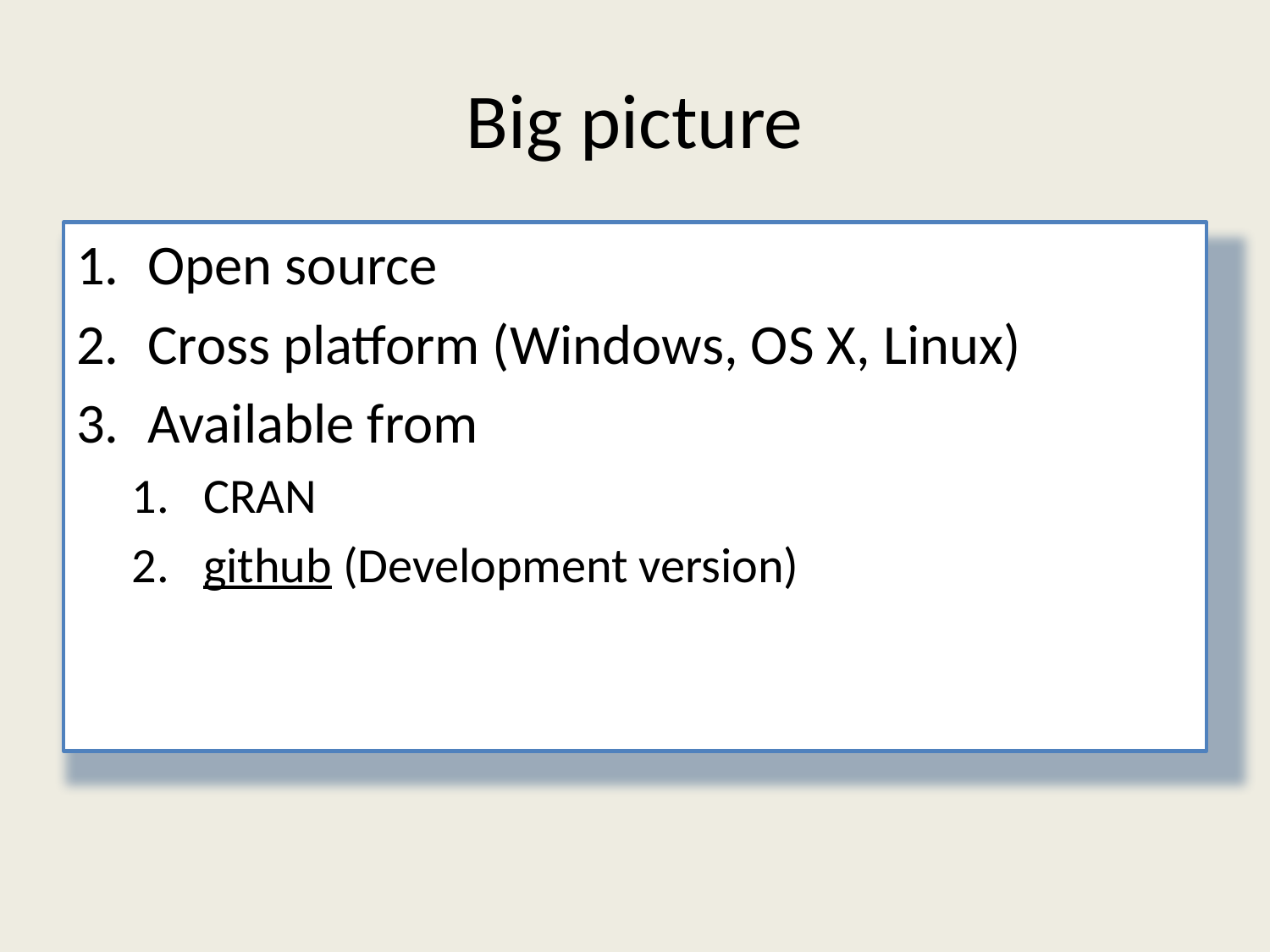

# Big picture
Open source
Cross platform (Windows, OS X, Linux)
Available from
CRAN
github (Development version)